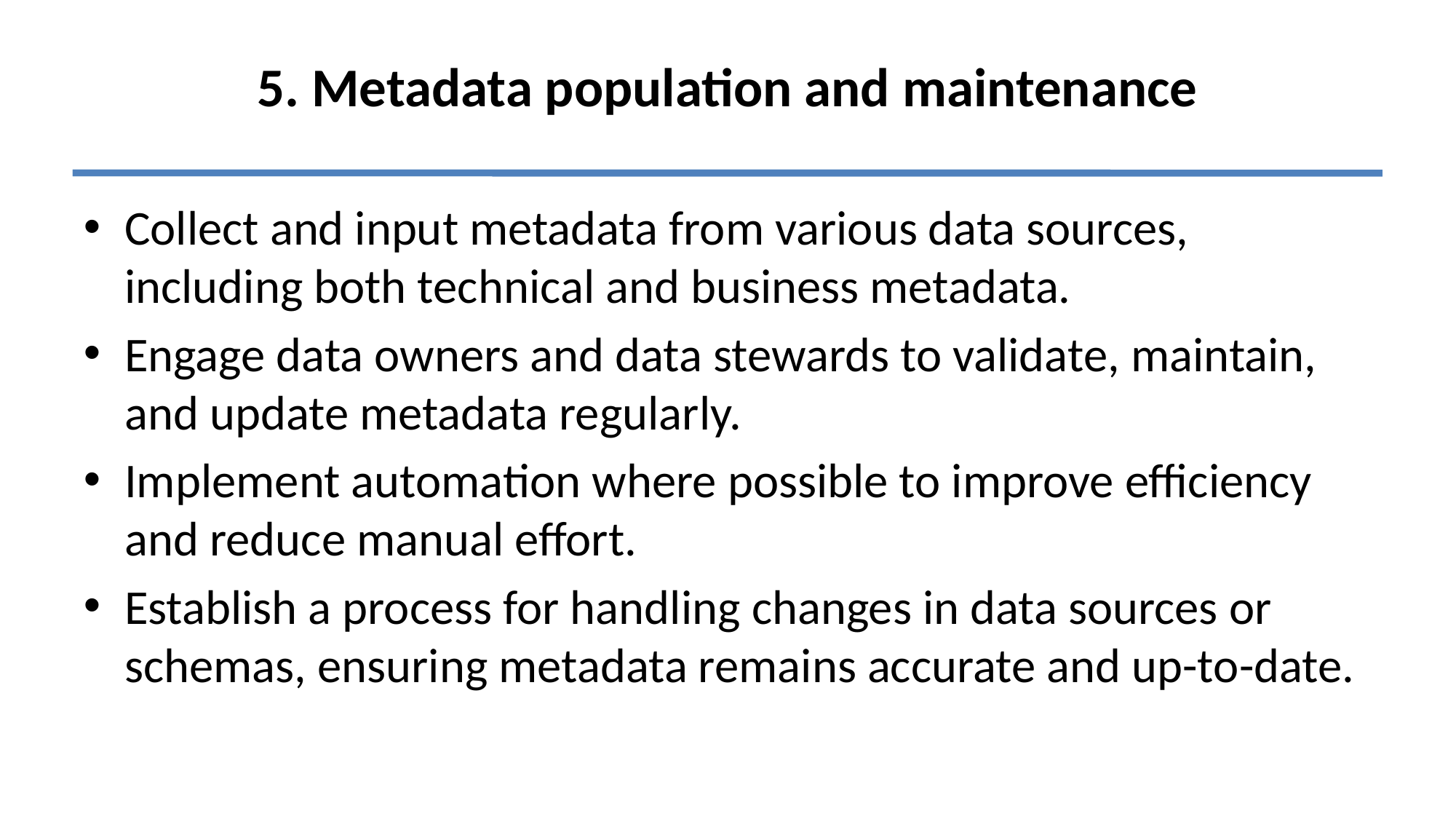

# 5. Metadata population and maintenance
Collect and input metadata from various data sources, including both technical and business metadata.
Engage data owners and data stewards to validate, maintain, and update metadata regularly.
Implement automation where possible to improve efficiency and reduce manual effort.
Establish a process for handling changes in data sources or schemas, ensuring metadata remains accurate and up-to-date.